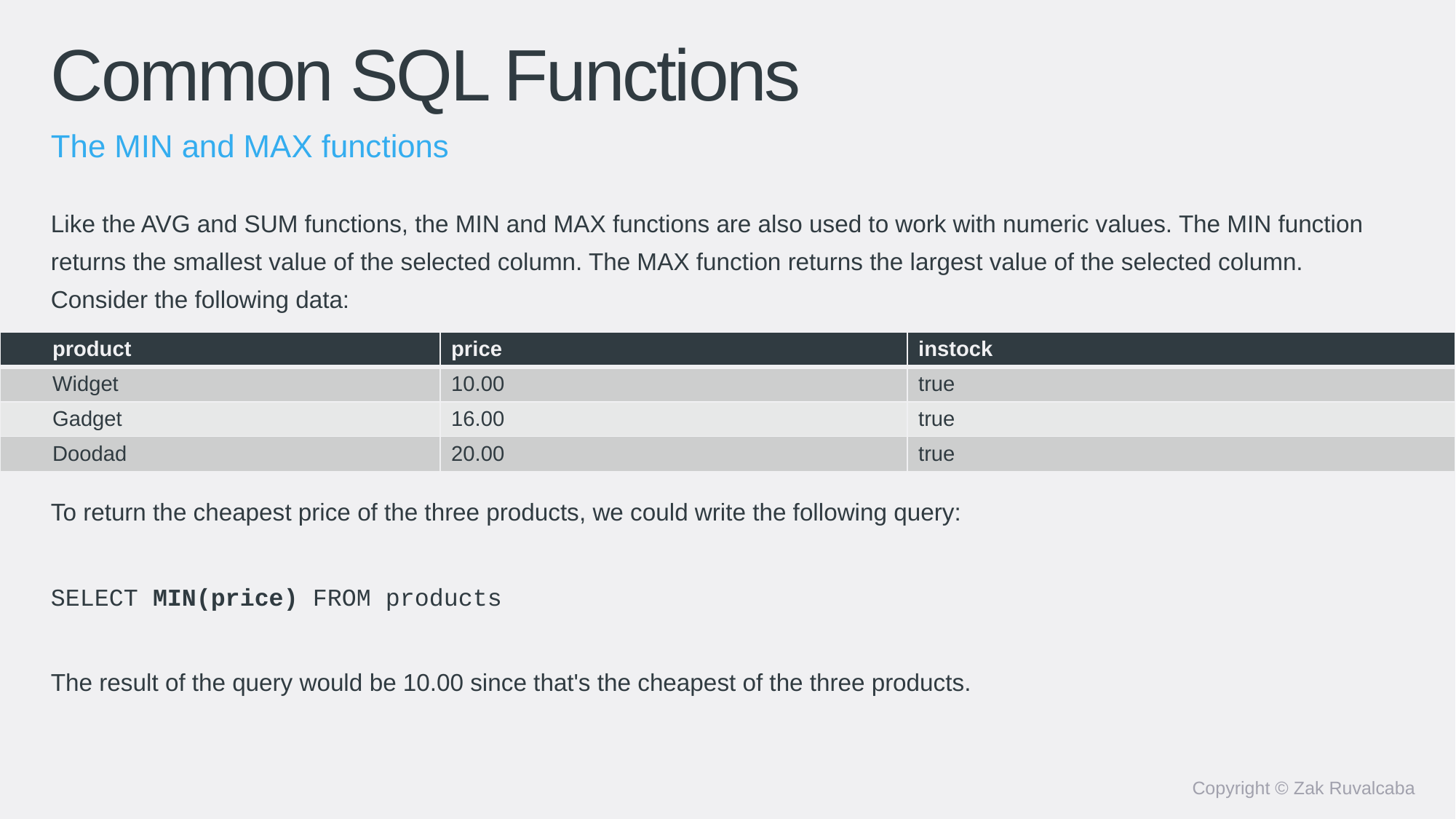

# Common SQL Functions
The MIN and MAX functions
Like the AVG and SUM functions, the MIN and MAX functions are also used to work with numeric values. The MIN function returns the smallest value of the selected column. The MAX function returns the largest value of the selected column. Consider the following data:

To return the cheapest price of the three products, we could write the following query:

SELECT MIN(price) FROM products

The result of the query would be 10.00 since that's the cheapest of the three products.
| product | price | instock |
| --- | --- | --- |
| Widget | 10.00 | true |
| Gadget | 16.00 | true |
| Doodad | 20.00 | true |